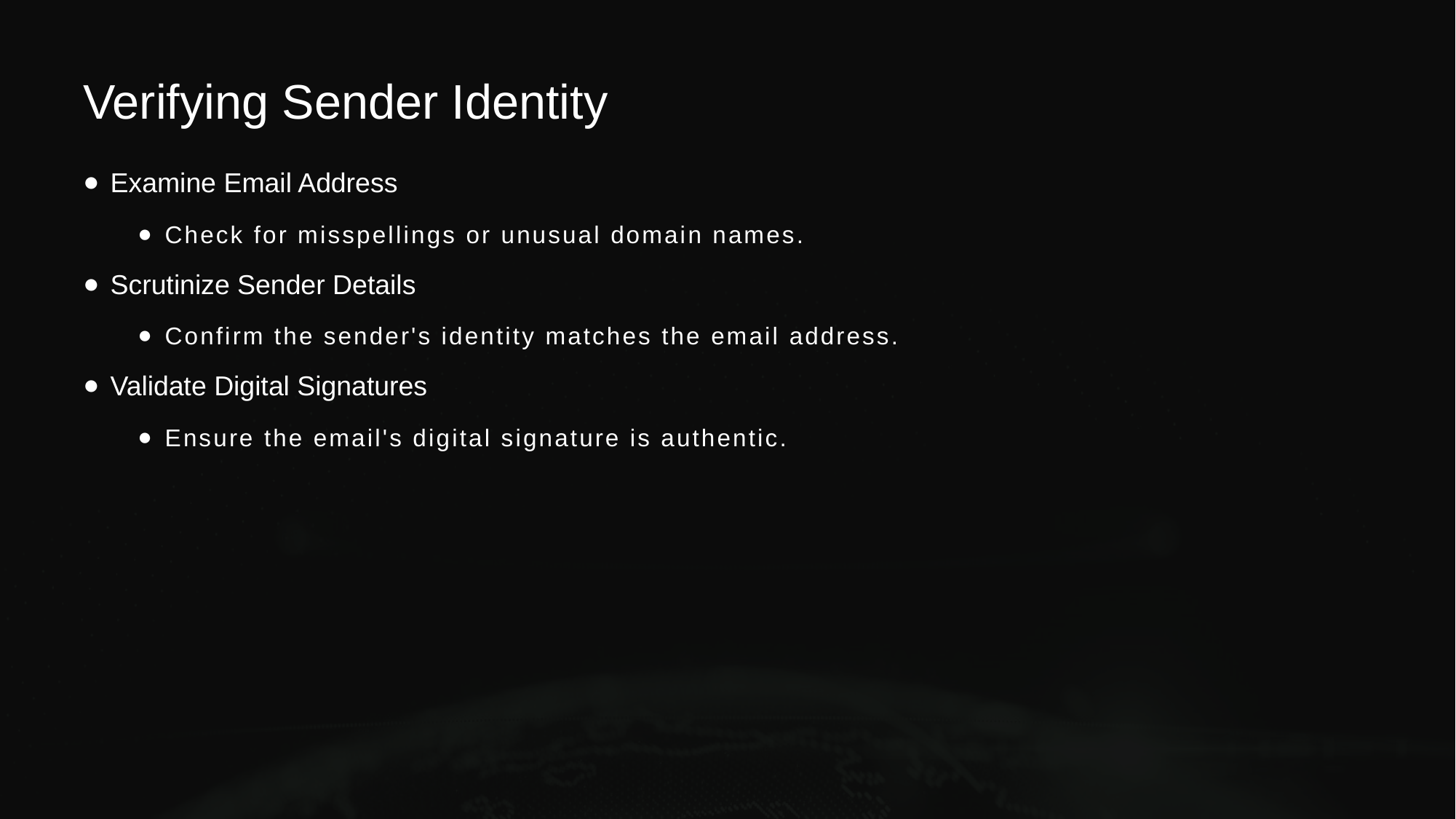

# Verifying Sender Identity
Examine Email Address
Check for misspellings or unusual domain names.
Scrutinize Sender Details
Confirm the sender's identity matches the email address.
Validate Digital Signatures
Ensure the email's digital signature is authentic.